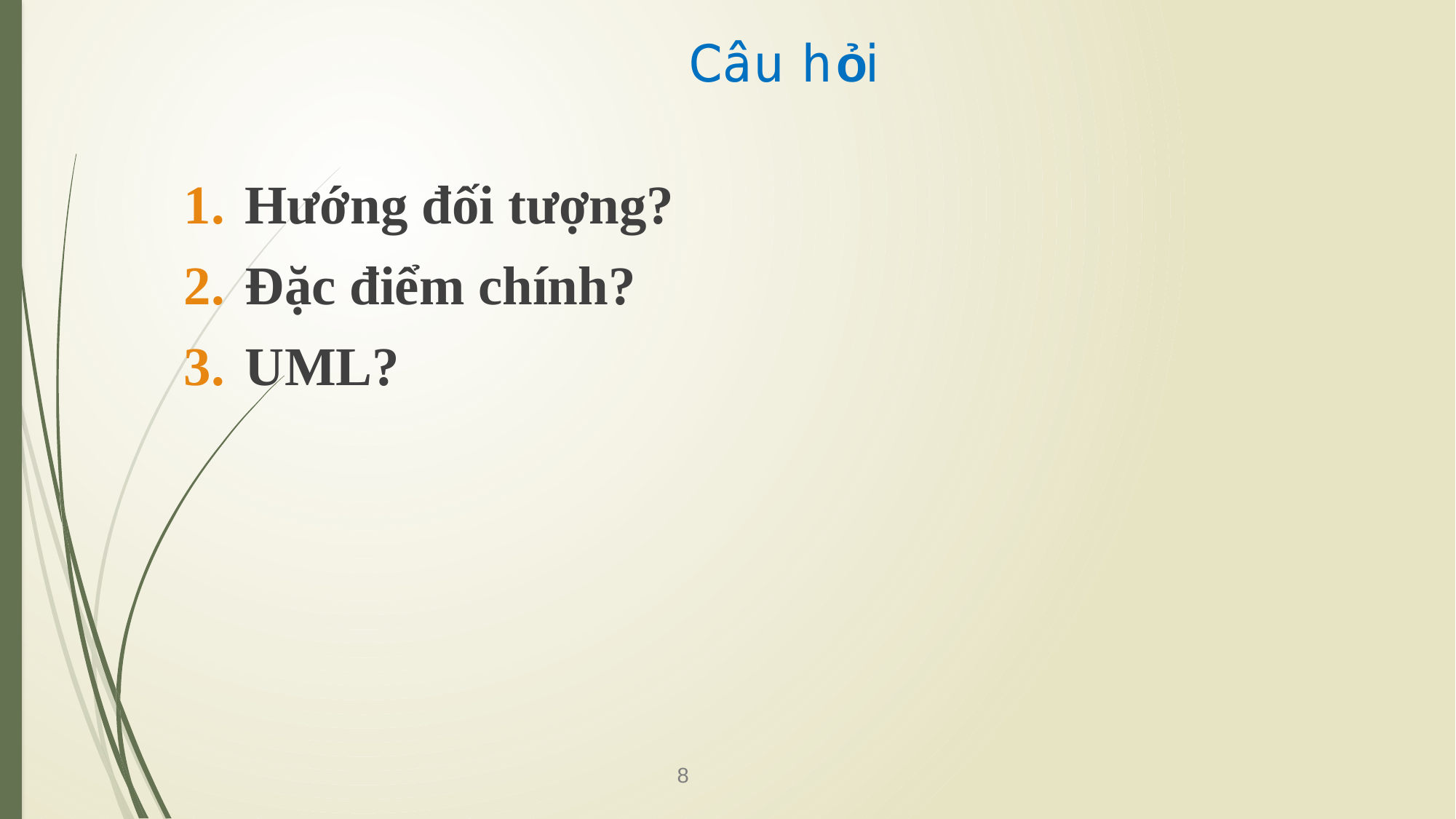

# Câu hỏi
Hướng đối tượng?
Đặc điểm chính?
UML?

8